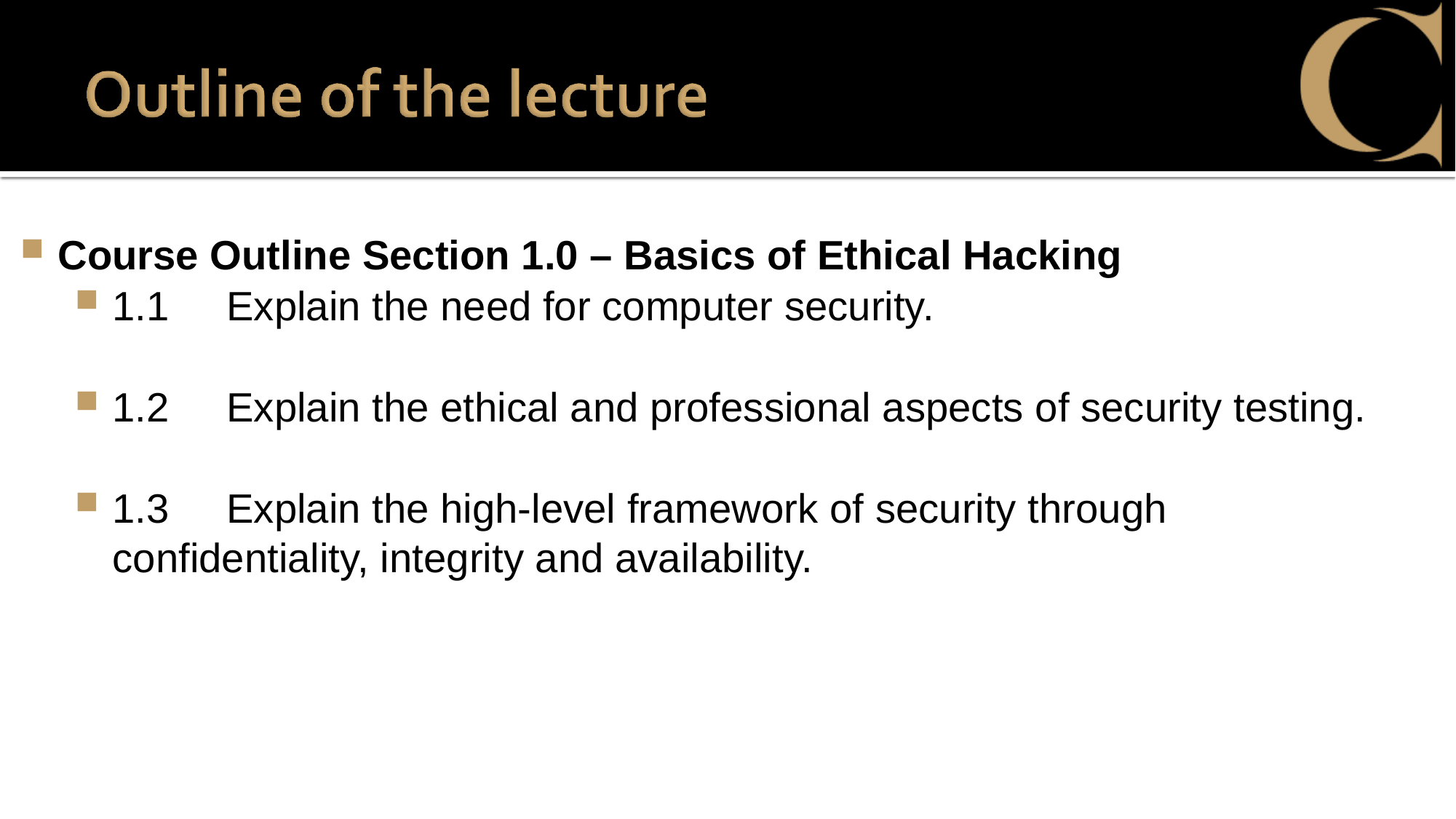

Course Outline Section 1.0 – Basics of Ethical Hacking
1.1     Explain the need for computer security.

1.2     Explain the ethical and professional aspects of security testing.

1.3     Explain the high-level framework of security through confidentiality, integrity and availability.